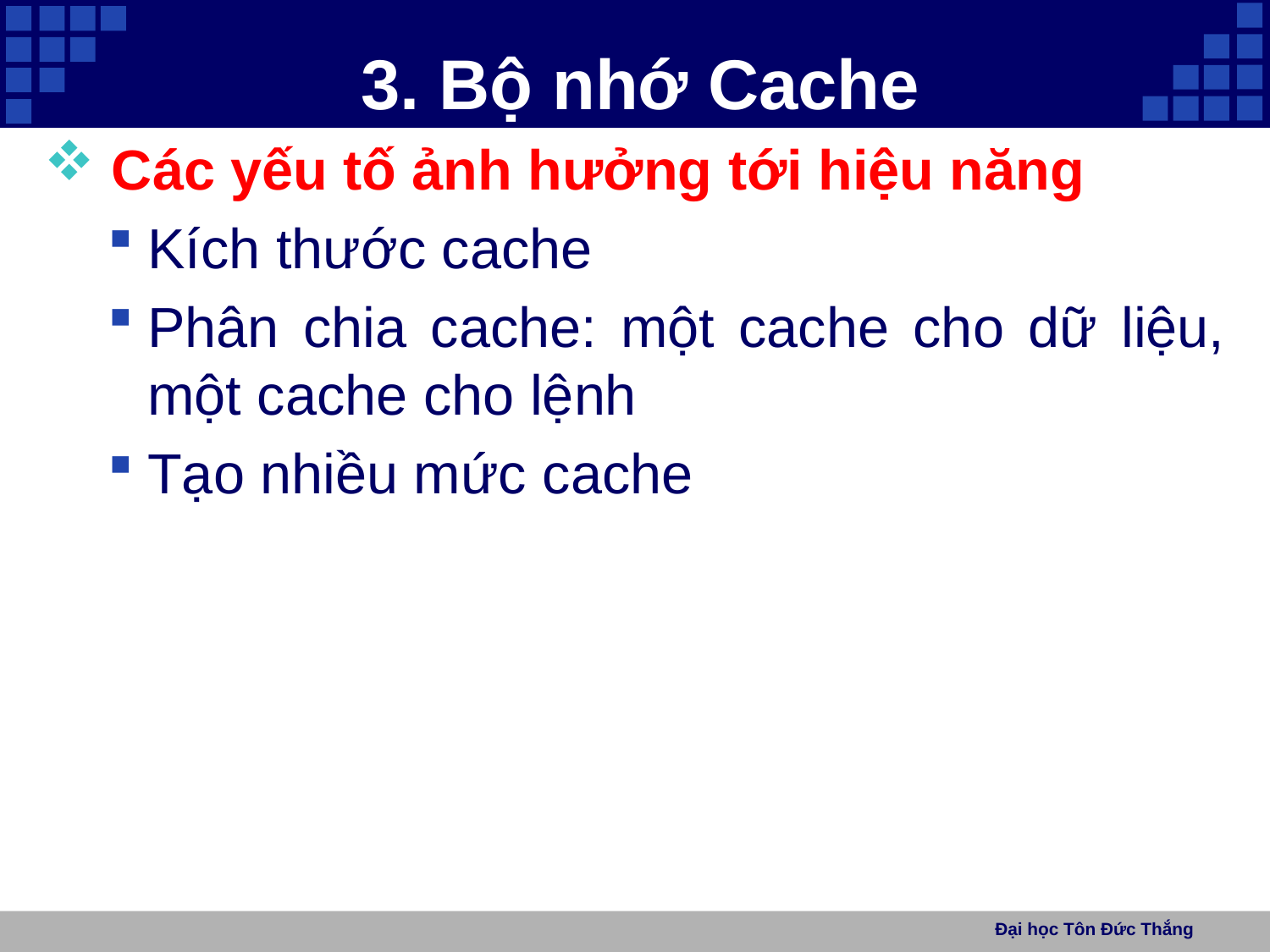

# 3. Bộ nhớ Cache
 Các yếu tố ảnh hưởng tới hiệu năng
Kích thước cache
Phân chia cache: một cache cho dữ liệu, một cache cho lệnh
Tạo nhiều mức cache
Đại học Tôn Đức Thắng